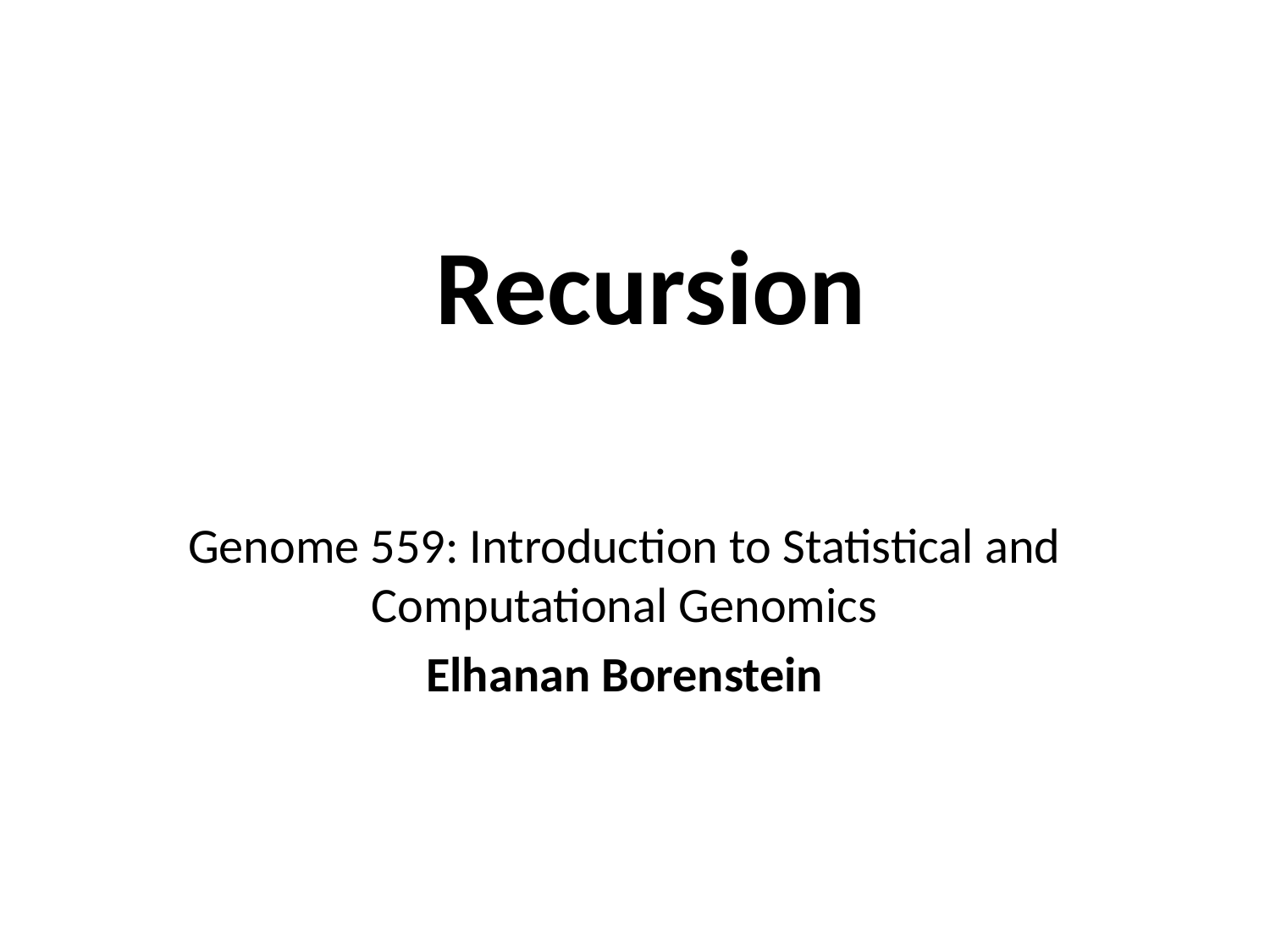

# Recursion
Genome 559: Introduction to Statistical and Computational Genomics
Elhanan Borenstein